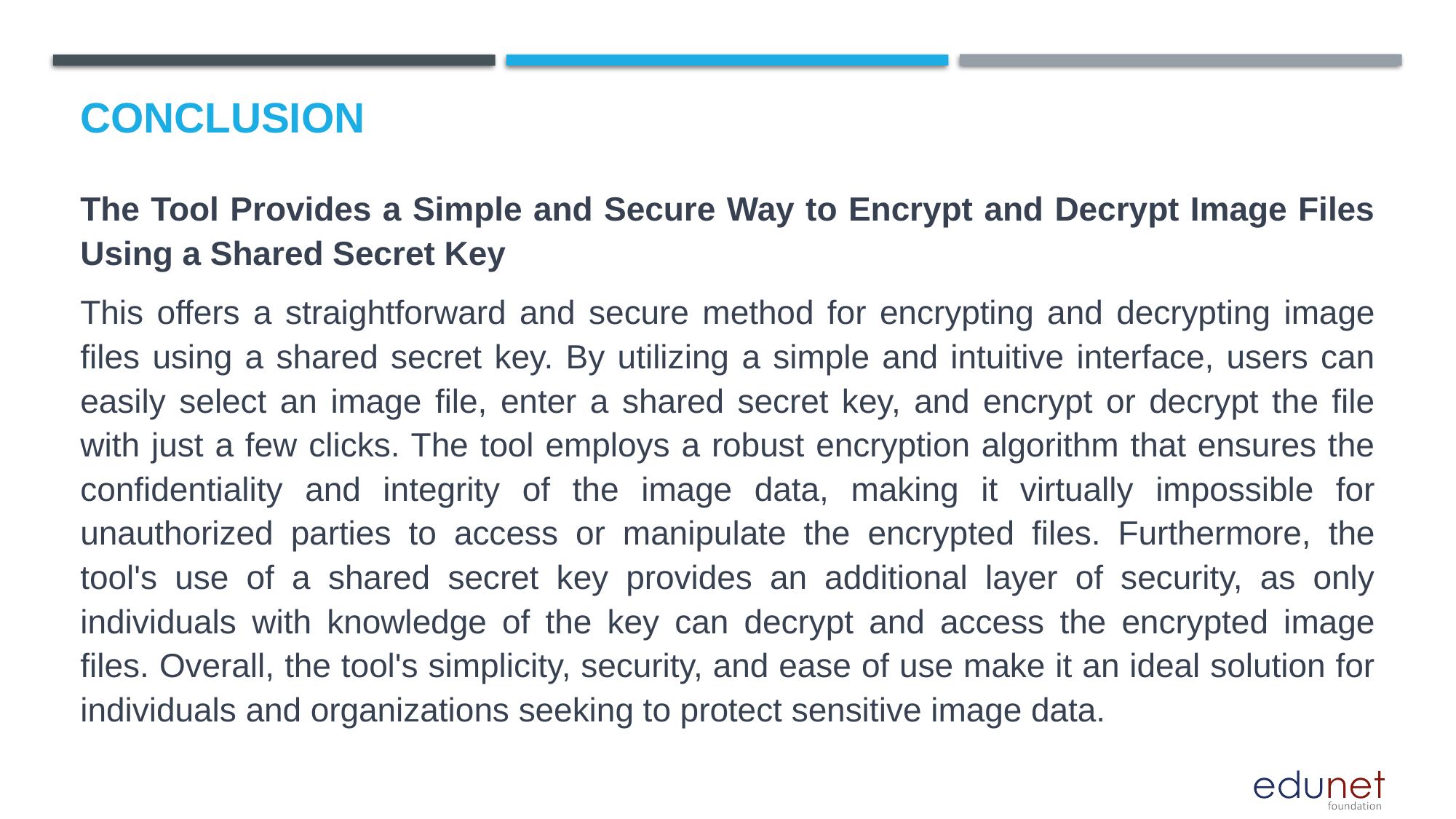

# Conclusion
The Tool Provides a Simple and Secure Way to Encrypt and Decrypt Image Files Using a Shared Secret Key
This offers a straightforward and secure method for encrypting and decrypting image files using a shared secret key. By utilizing a simple and intuitive interface, users can easily select an image file, enter a shared secret key, and encrypt or decrypt the file with just a few clicks. The tool employs a robust encryption algorithm that ensures the confidentiality and integrity of the image data, making it virtually impossible for unauthorized parties to access or manipulate the encrypted files. Furthermore, the tool's use of a shared secret key provides an additional layer of security, as only individuals with knowledge of the key can decrypt and access the encrypted image files. Overall, the tool's simplicity, security, and ease of use make it an ideal solution for individuals and organizations seeking to protect sensitive image data.